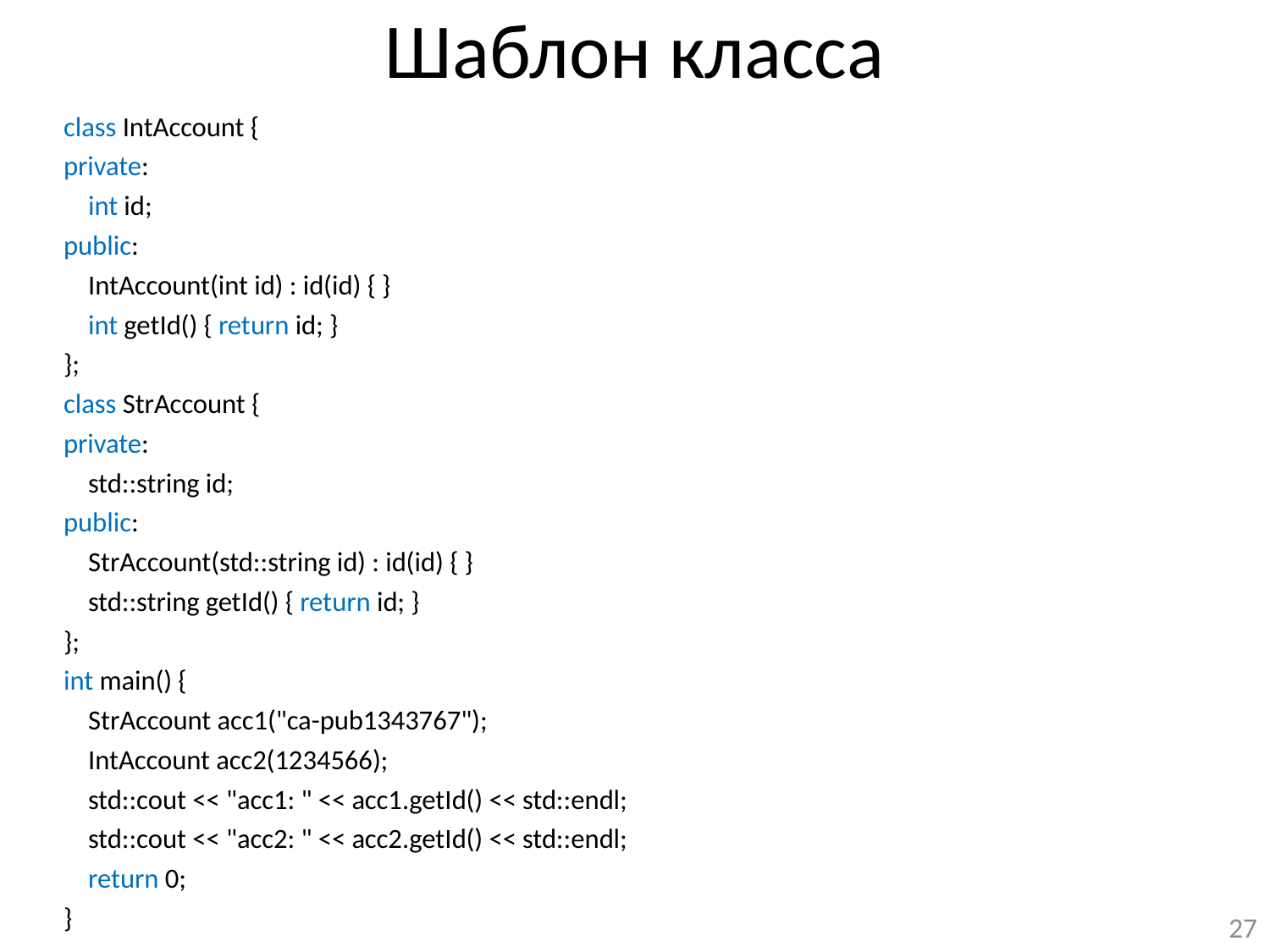

# Шаблон класса
class IntAccount {
private:
    int id;
public:
    IntAccount(int id) : id(id) { }
    int getId() { return id; }
};
class StrAccount {
private:
    std::string id;
public:
    StrAccount(std::string id) : id(id) { }
    std::string getId() { return id; }
};
int main() {
    StrAccount acc1("ca-pub1343767");
    IntAccount acc2(1234566);
    std::cout << "acc1: " << acc1.getId() << std::endl;
    std::cout << "acc2: " << acc2.getId() << std::endl;
    return 0;
}
27